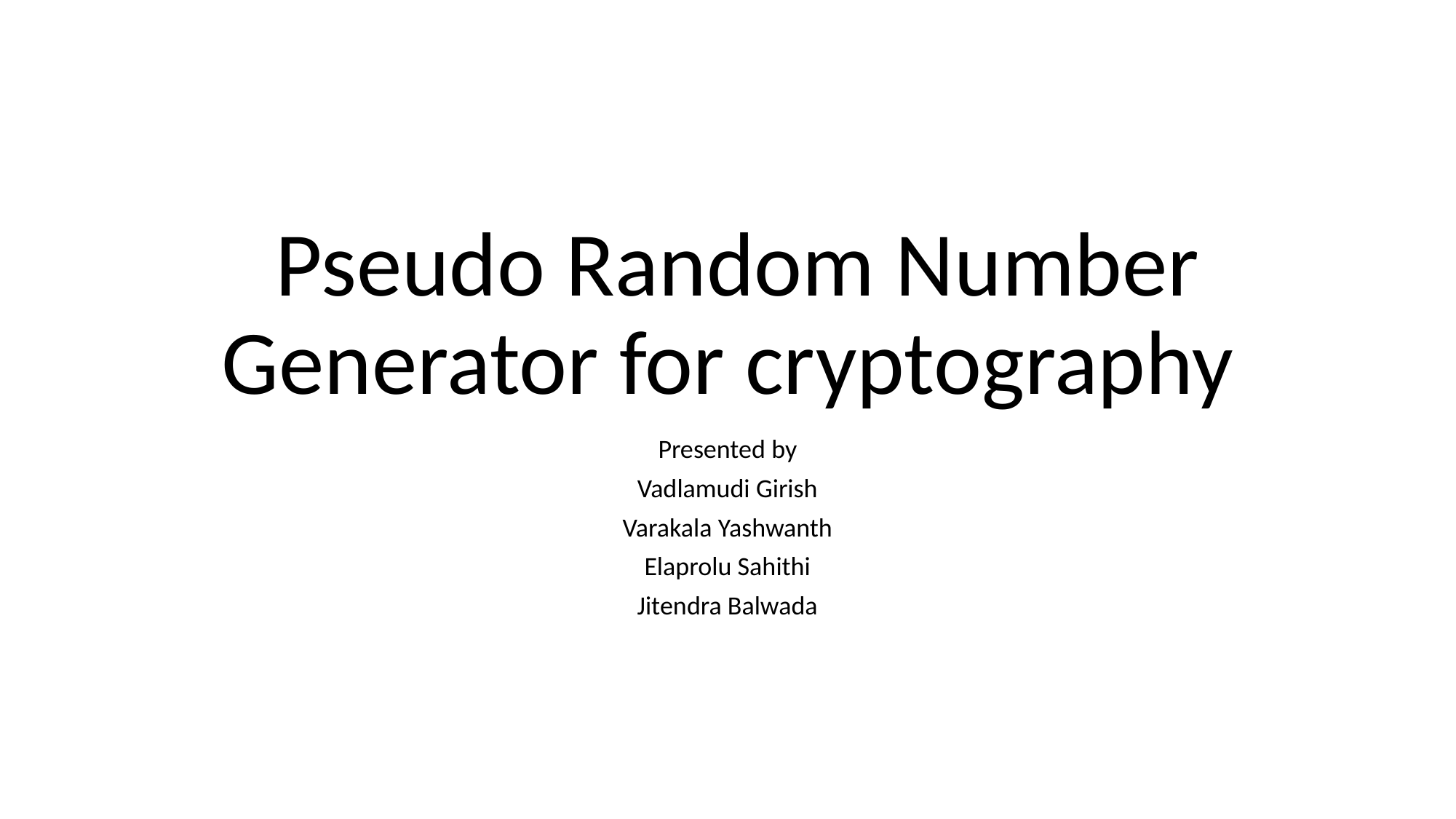

# Pseudo Random Number Generator for cryptography
Presented by
Vadlamudi Girish
Varakala Yashwanth
Elaprolu Sahithi
 Jitendra Balwada